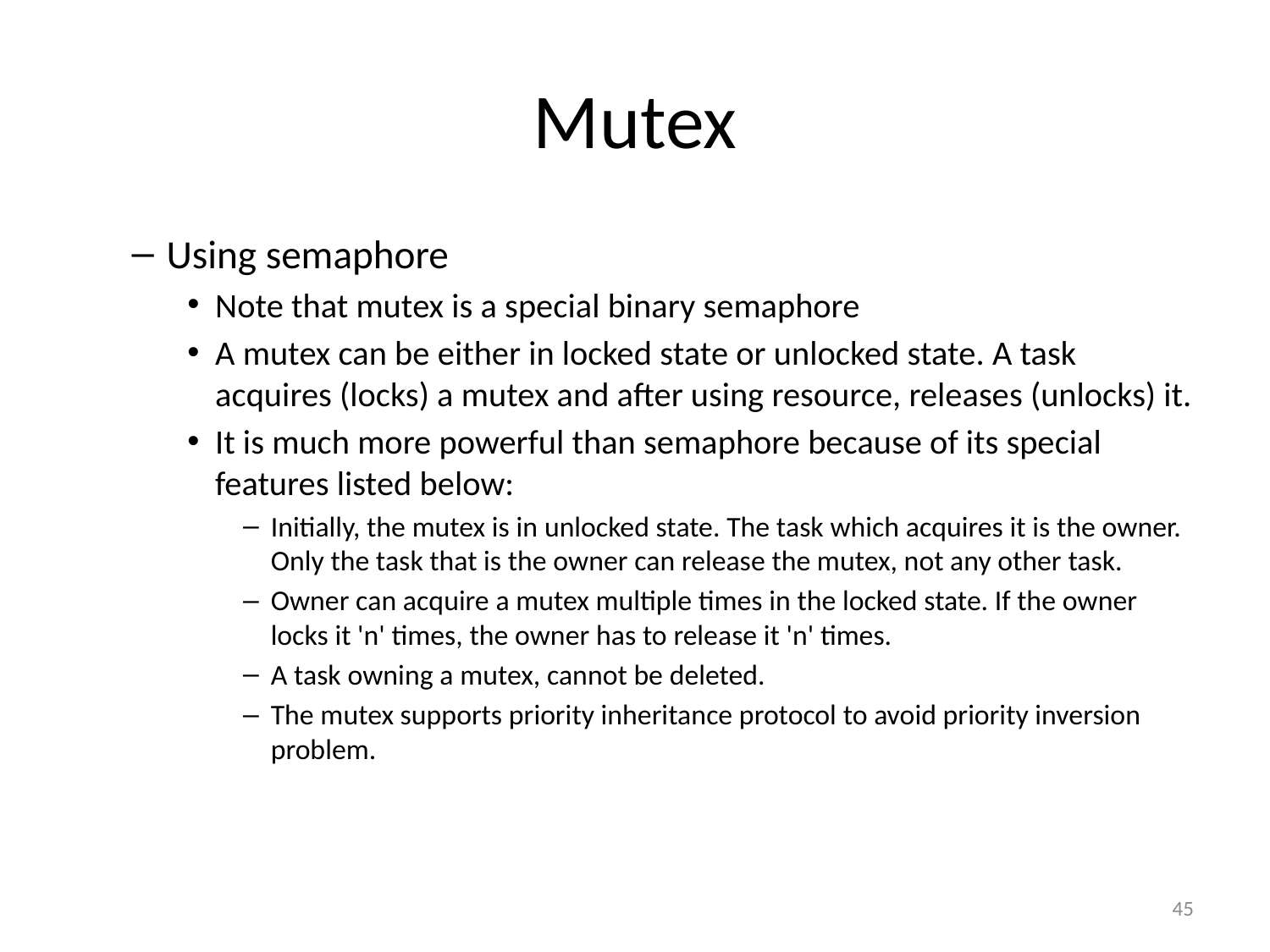

# Mutex
Using semaphore
Note that mutex is a special binary semaphore
A mutex can be either in locked state or unlocked state. A task acquires (locks) a mutex and after using resource, releases (unlocks) it.
It is much more powerful than semaphore because of its special features listed below:
Initially, the mutex is in unlocked state. The task which acquires it is the owner. Only the task that is the owner can release the mutex, not any other task.
Owner can acquire a mutex multiple times in the locked state. If the owner locks it 'n' times, the owner has to release it 'n' times.
A task owning a mutex, cannot be deleted.
The mutex supports priority inheritance protocol to avoid priority inversion problem.
45